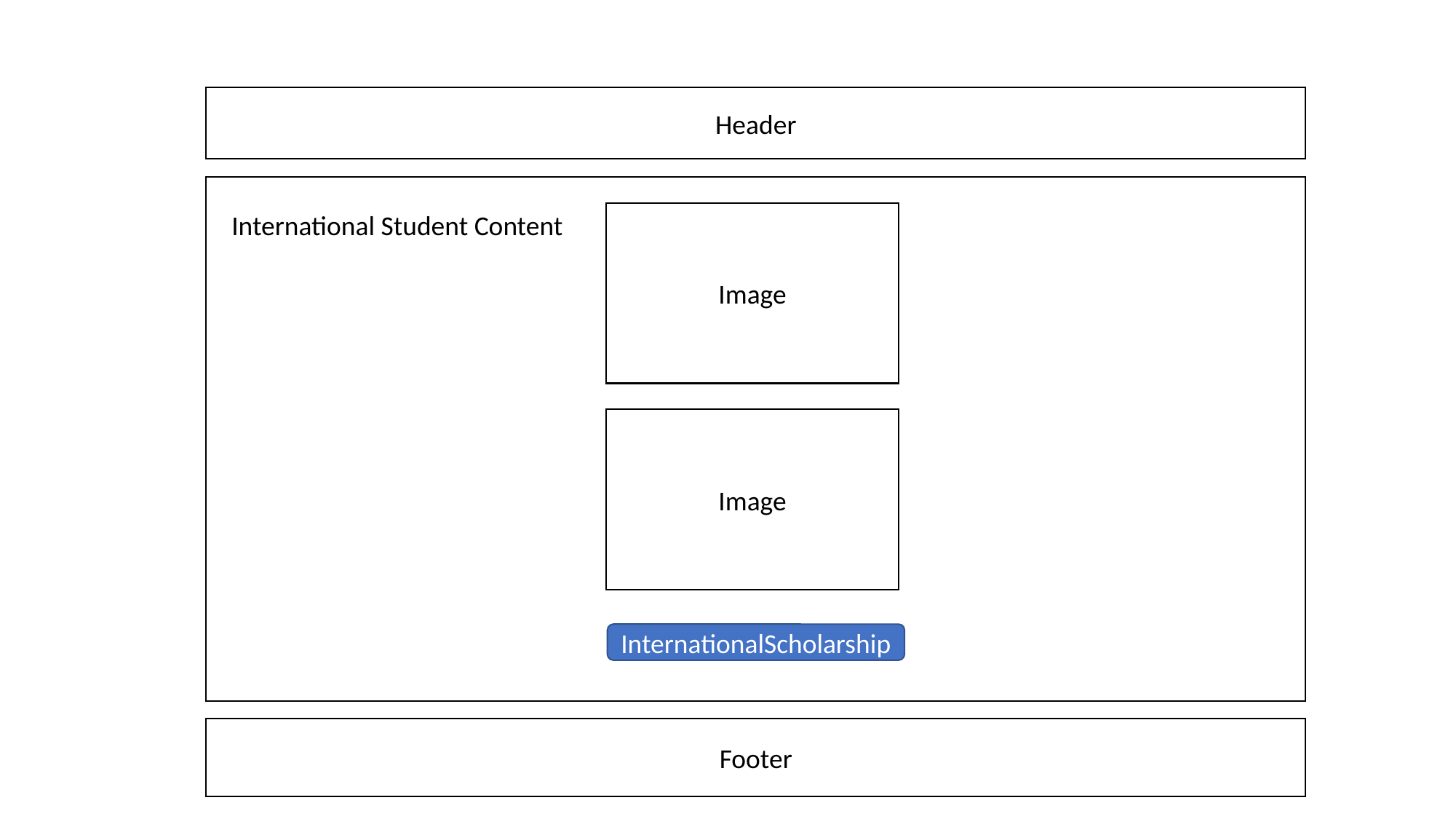

Header

International Student Content
Image
Image
InternationalScholarship
Footer